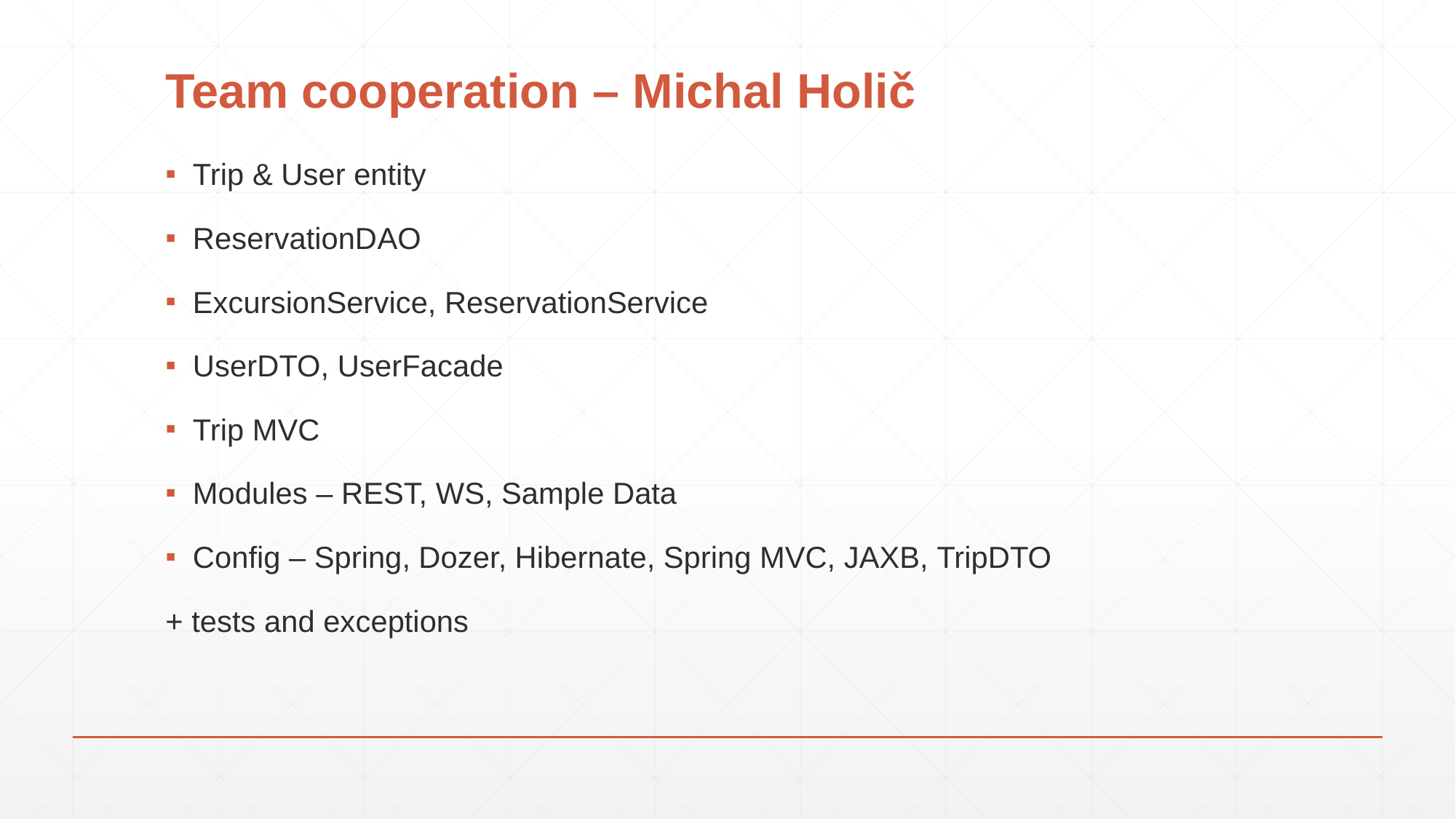

# Team cooperation – Michal Holič
Trip & User entity
ReservationDAO
ExcursionService, ReservationService
UserDTO, UserFacade
Trip MVC
Modules – REST, WS, Sample Data
Config – Spring, Dozer, Hibernate, Spring MVC, JAXB, TripDTO
+ tests and exceptions